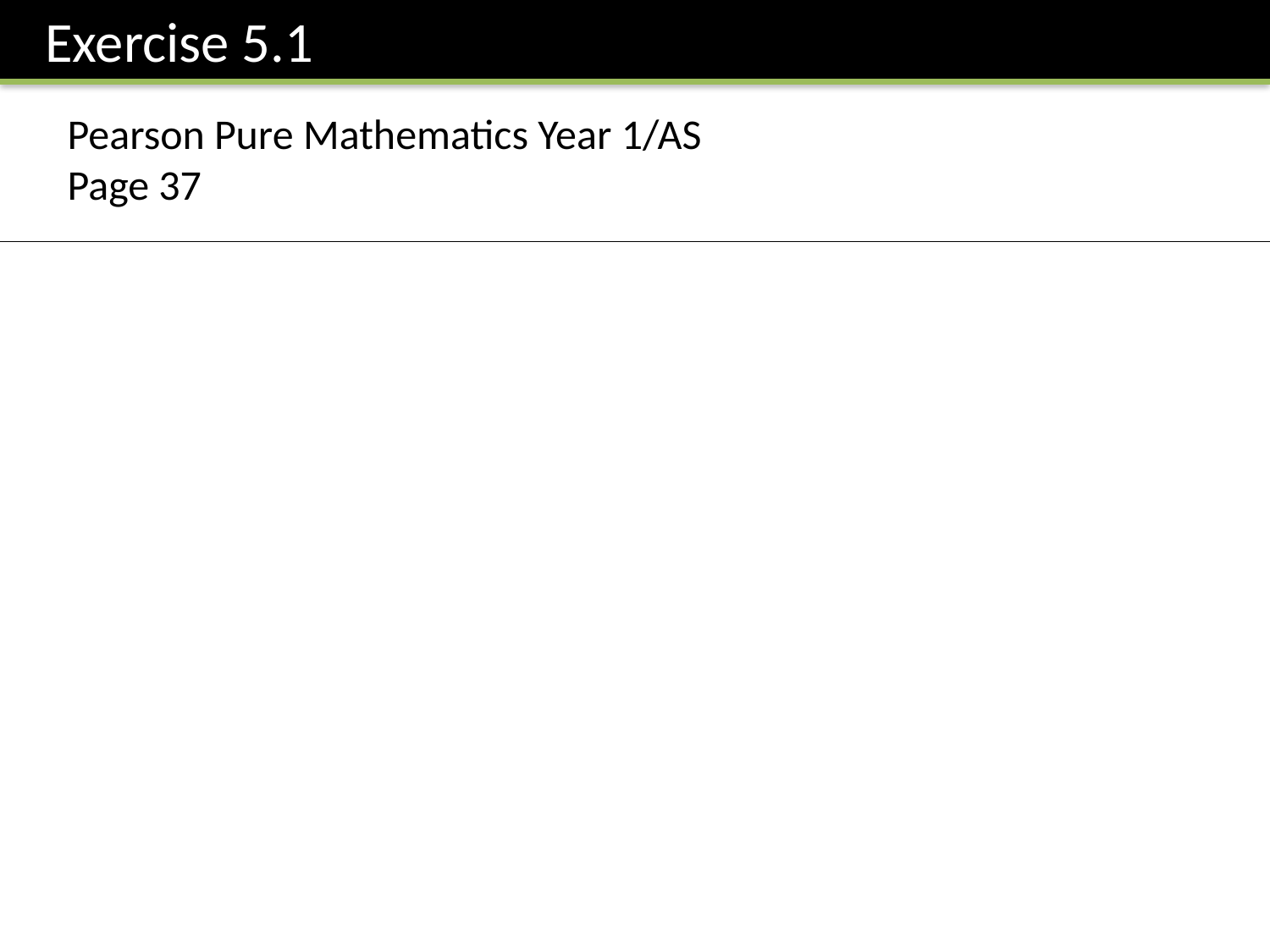

Exercise 5.1
Pearson Pure Mathematics Year 1/AS
Page 37